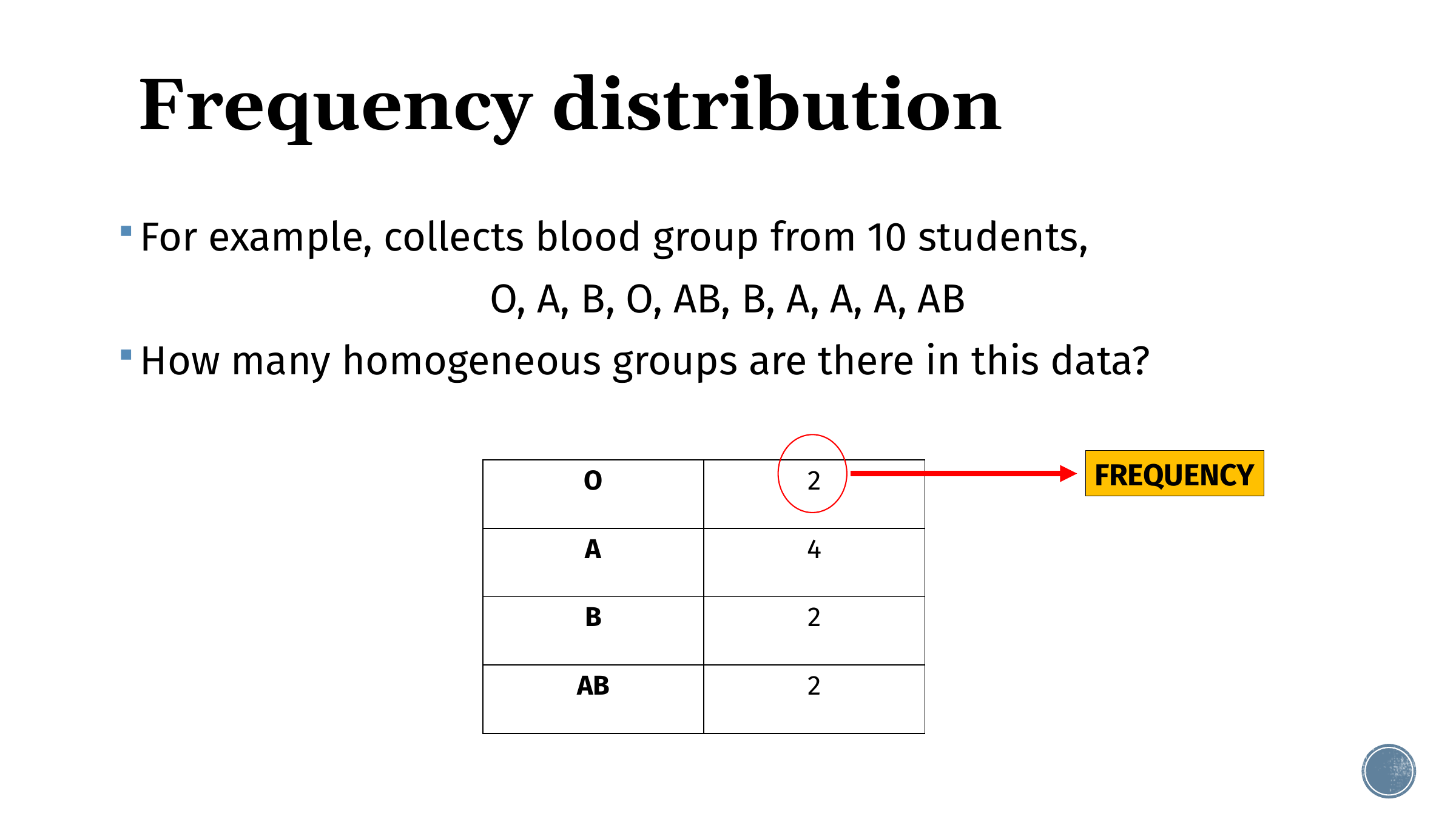

# Frequency distribution
For example, collects blood group from 10 students,
O, A, B, O, AB, B, A, A, A, AB
How many homogeneous groups are there in this data?

FREQUENCY
| O | 2 |
| --- | --- |
| A | 4 |
| B | 2 |
| AB | 2 |